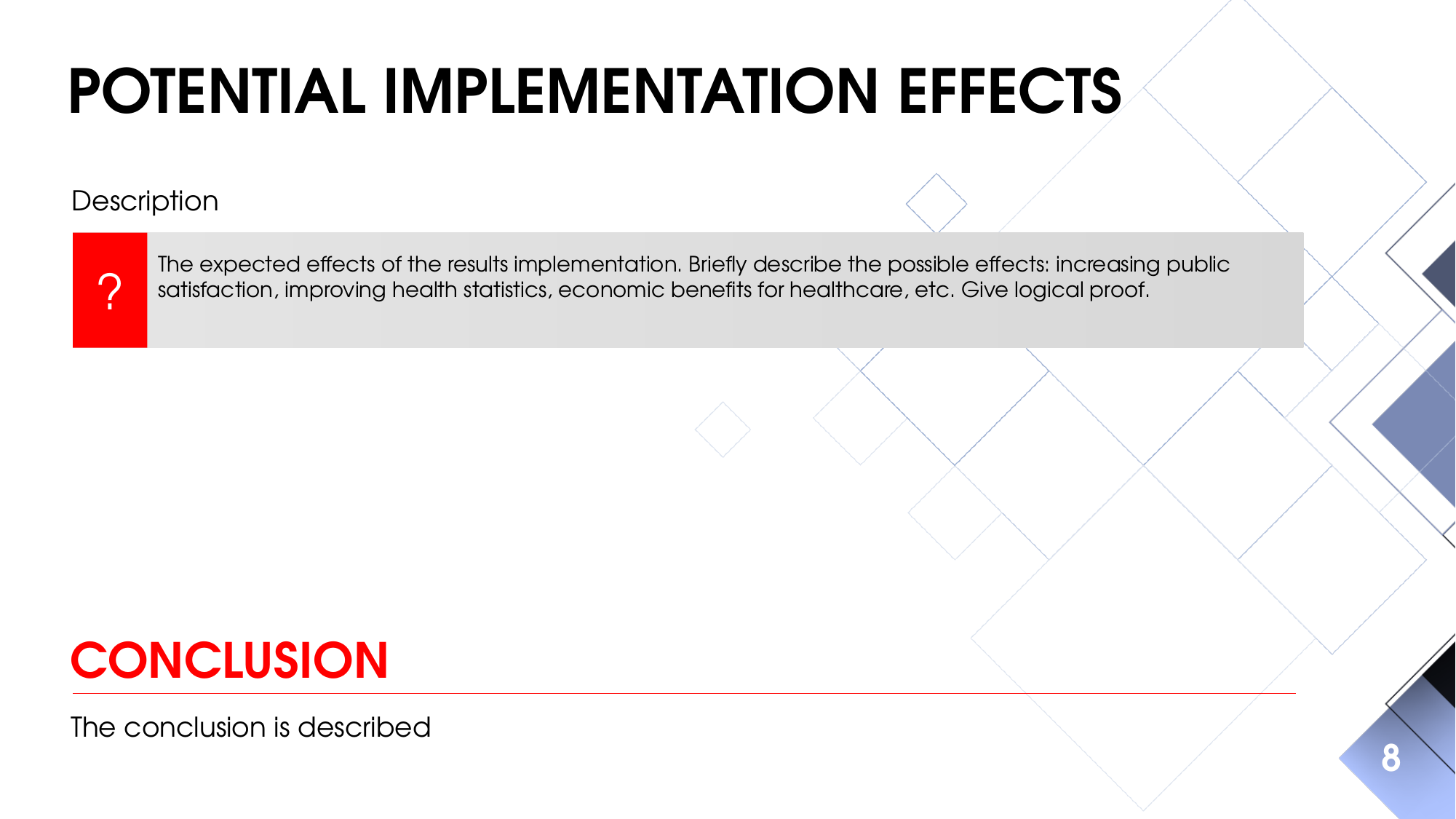

POTENTIAL IMPLEMENTATION EFFECTS
Description

?
The expected effects of the results implementation. Briefly describe the possible effects: increasing public satisfaction, improving health statistics, economic benefits for healthcare, etc. Give logical proof.
CONCLUSION
The conclusion is described

8